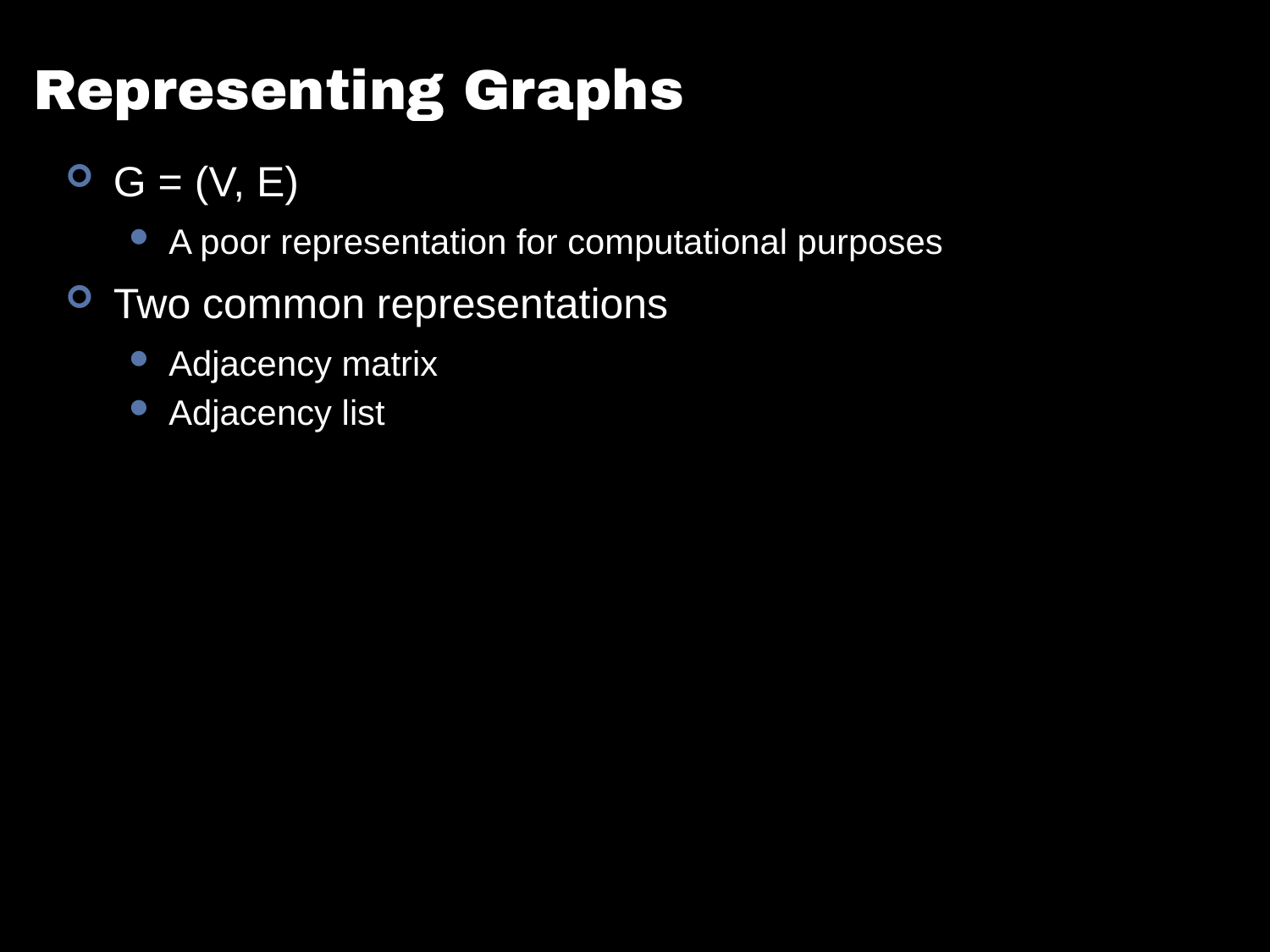

# Representing Graphs
G = (V, E)
A poor representation for computational purposes
Two common representations
Adjacency matrix
Adjacency list